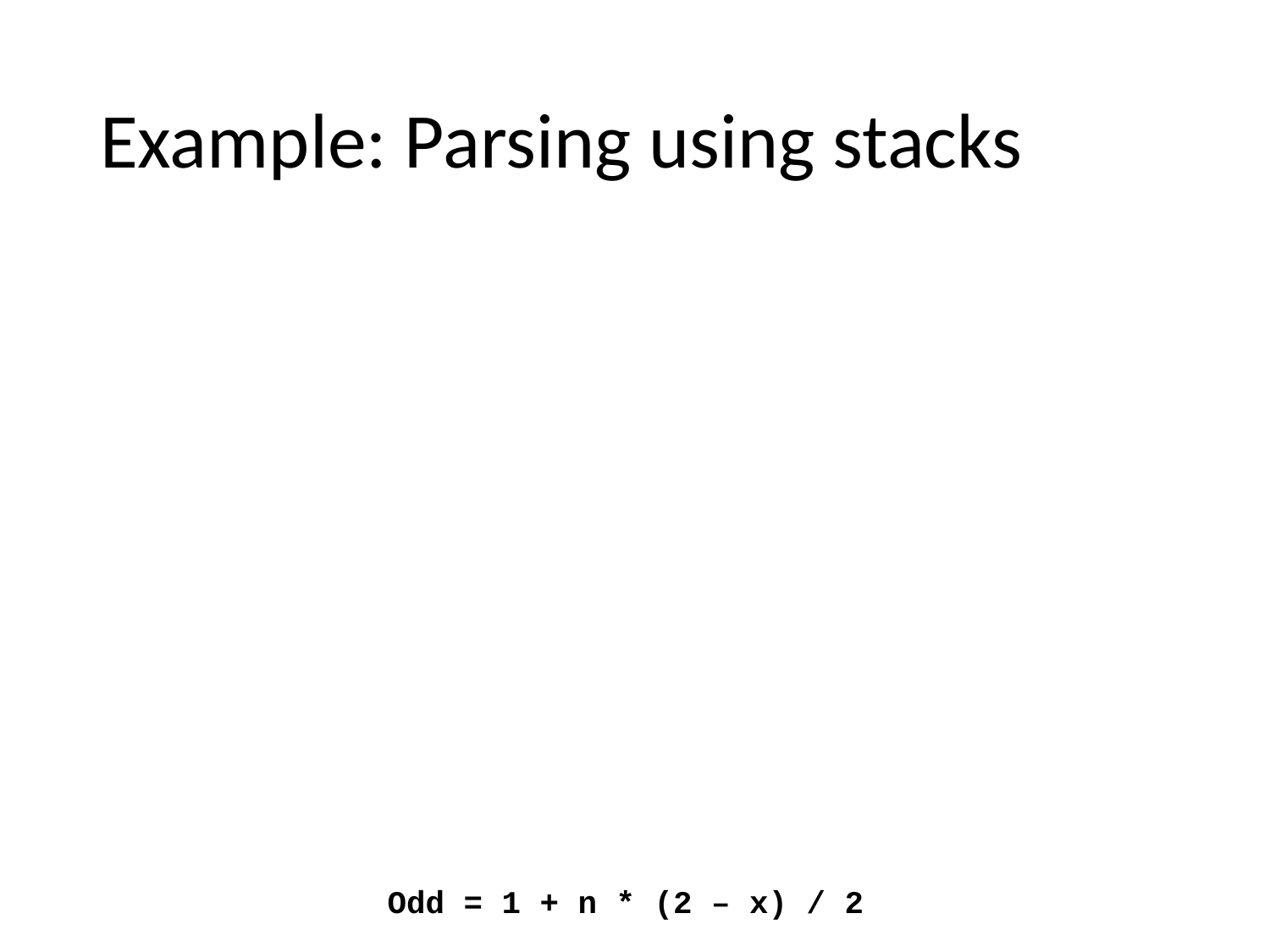

# Example: Parsing using stacks
Odd = 1 + n * (2 – x) / 2